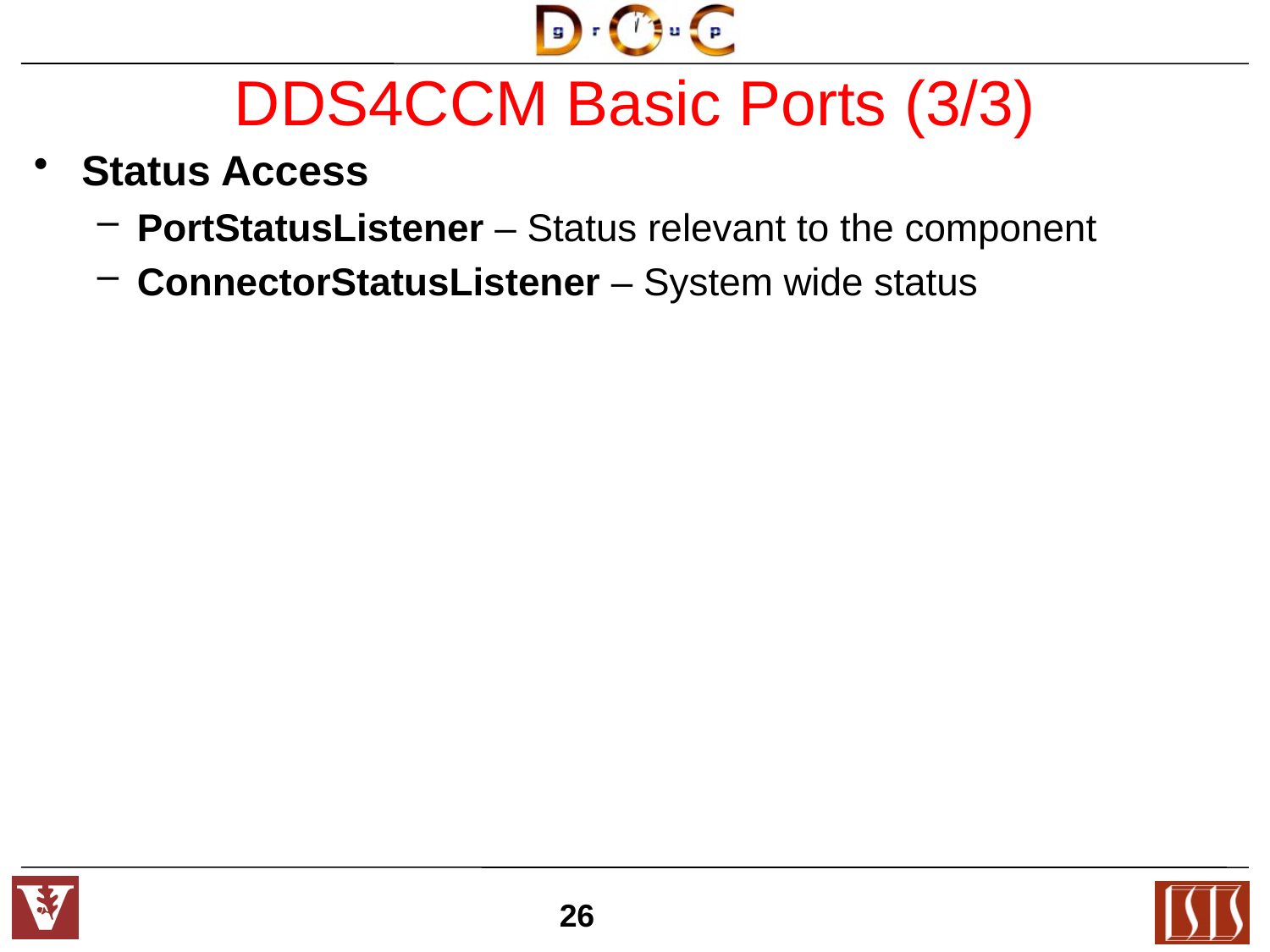

# DDS4CCM Basic Ports (3/3)
Status Access
PortStatusListener – Status relevant to the component
ConnectorStatusListener – System wide status